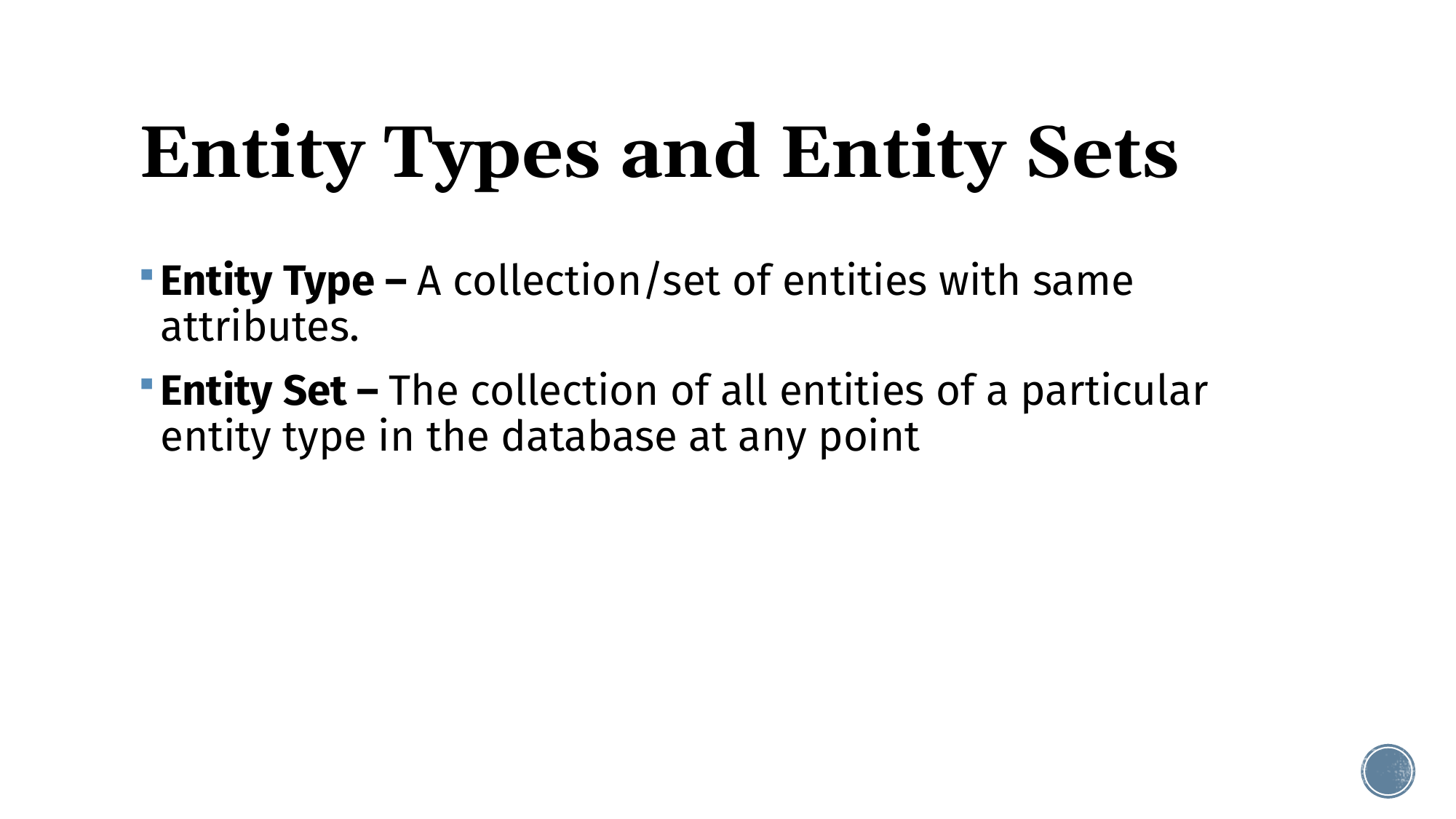

# Entity Types and Entity Sets
Entity Type – A collection/set of entities with same attributes.
Entity Set – The collection of all entities of a particular entity type in the database at any point